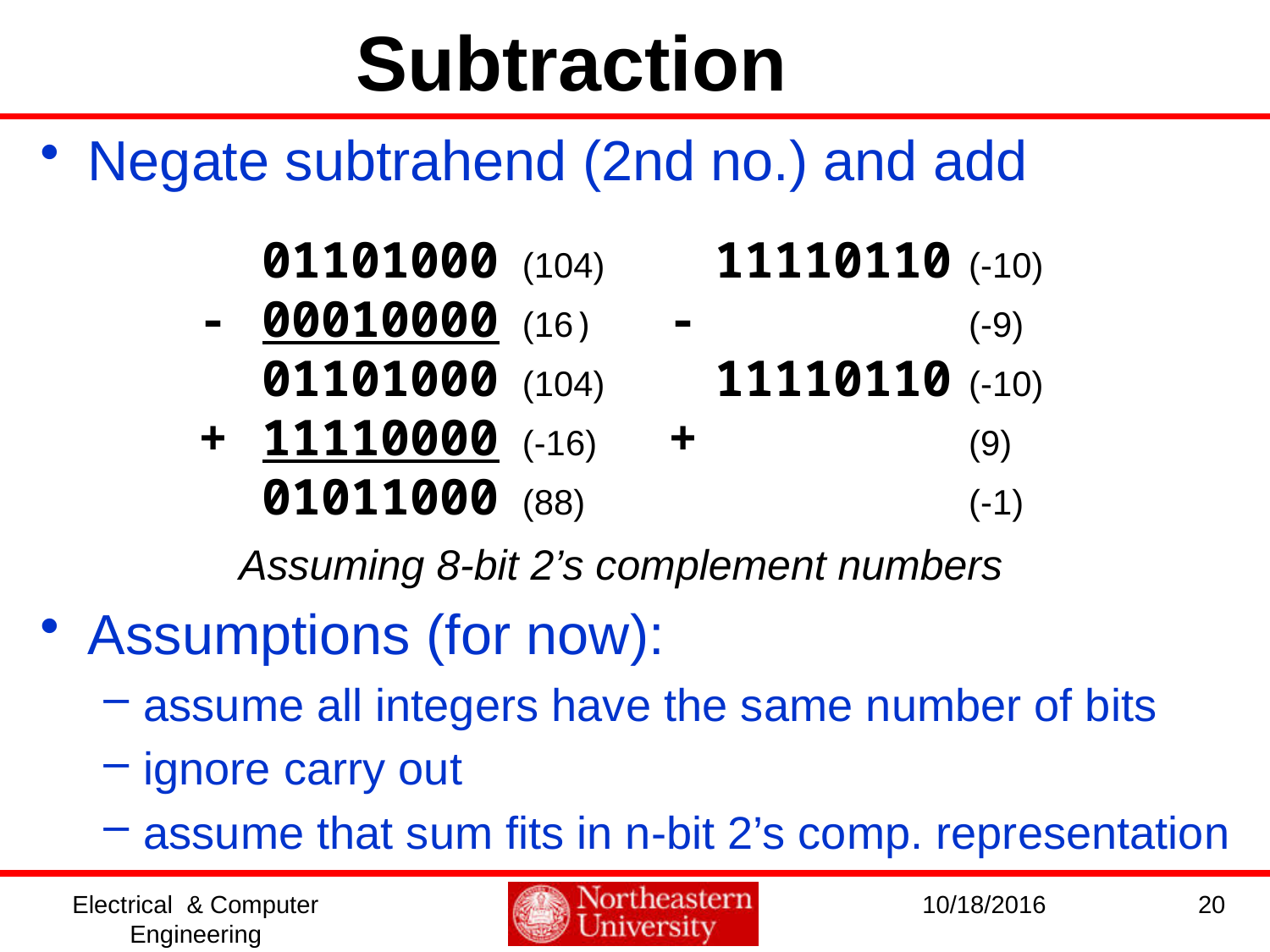

Subtraction
Negate subtrahend (2nd no.) and add

Assumptions (for now):
assume all integers have the same number of bits
ignore carry out
assume that sum fits in n-bit 2’s comp. representation

		01101000	(104)		11110110	(-10)
	-	00010000	(16) 	-		(-9)
		01101000	(104)		11110110	(-10)
	+	11110000	(-16)	+		(9)
		01011000	(88)			(-1)
Assuming 8-bit 2’s complement numbers
Electrical  & Computer Engineering
10/18/2016
20